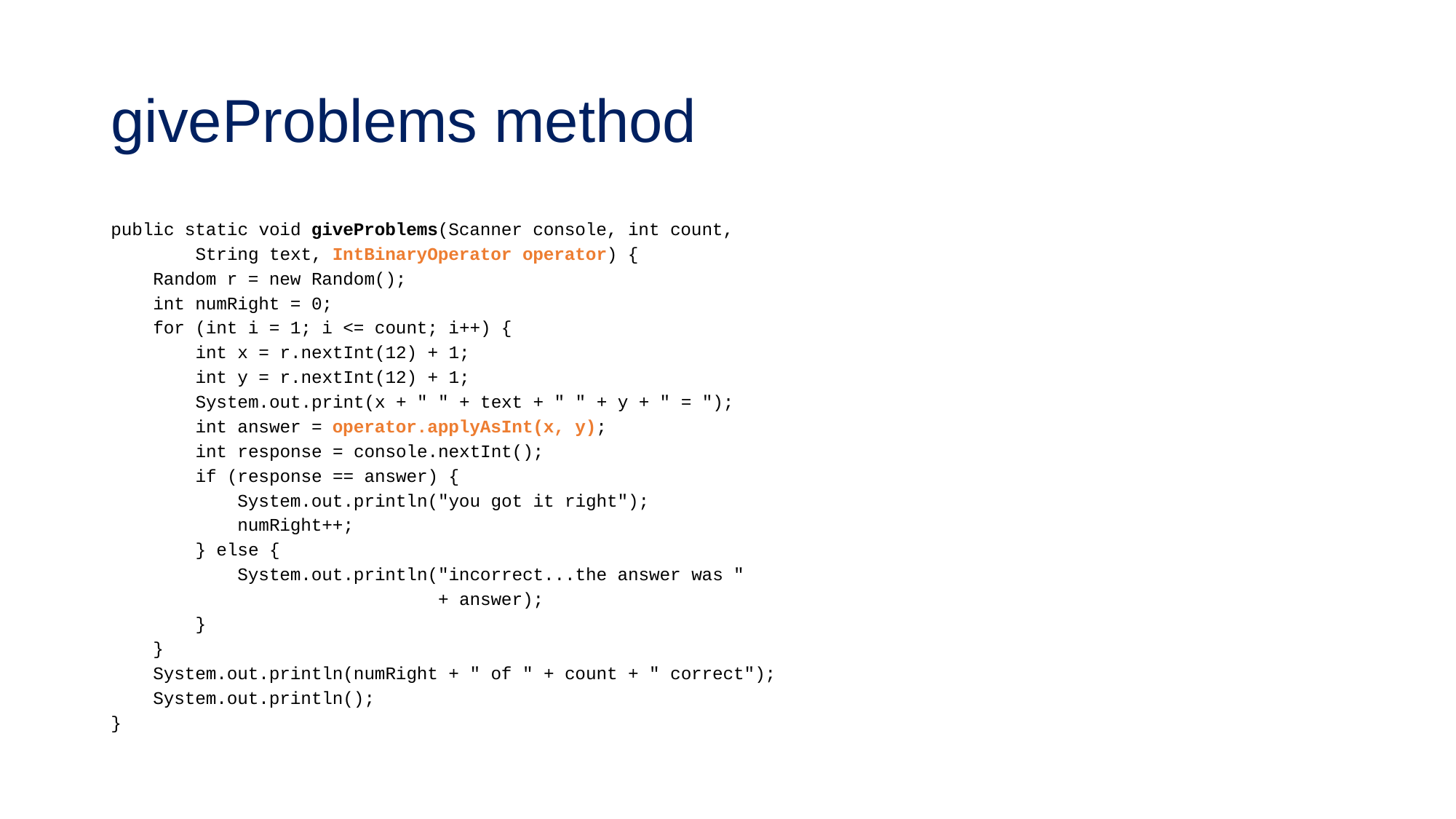

# giveProblems method
public static void giveProblems(Scanner console, int count,
        String text, IntBinaryOperator operator) {
    Random r = new Random();
    int numRight = 0;
    for (int i = 1; i <= count; i++) {
        int x = r.nextInt(12) + 1;
        int y = r.nextInt(12) + 1;
        System.out.print(x + " " + text + " " + y + " = ");
        int answer = operator.applyAsInt(x, y);
        int response = console.nextInt();
        if (response == answer) {
            System.out.println("you got it right");
            numRight++;
        } else {
            System.out.println("incorrect...the answer was "
                               + answer);
        }
    }
    System.out.println(numRight + " of " + count + " correct");
    System.out.println();
}